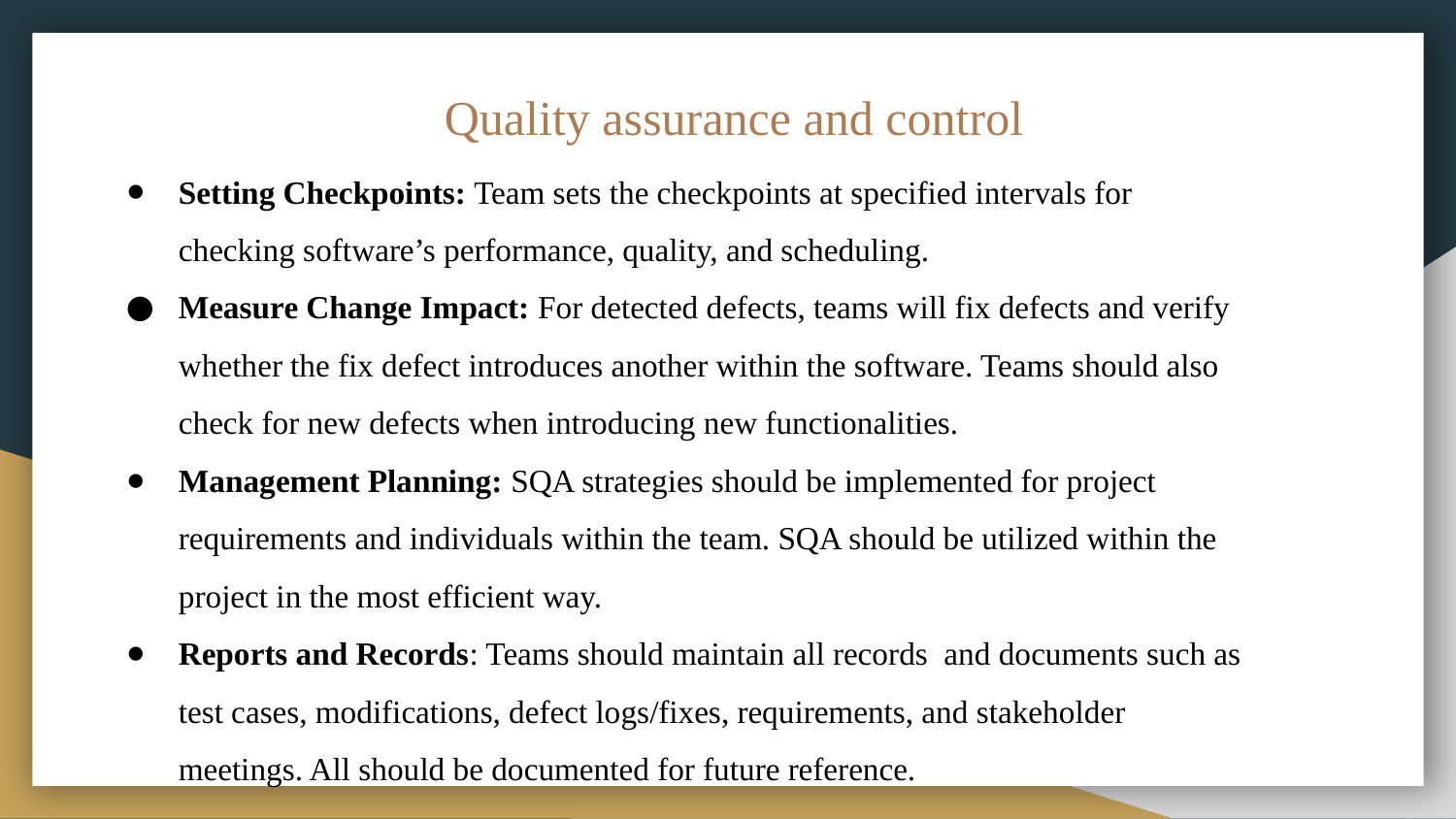

# Quality assurance and control

Setting Checkpoints: Team sets the checkpoints at specified intervals for checking software’s performance, quality, and scheduling.
Measure Change Impact: For detected defects, teams will fix defects and verify whether the fix defect introduces another within the software. Teams should also check for new defects when introducing new functionalities.
Management Planning: SQA strategies should be implemented for project requirements and individuals within the team. SQA should be utilized within the project in the most efficient way.
Reports and Records: Teams should maintain all records  and documents such as test cases, modifications, defect logs/fixes, requirements, and stakeholder meetings. All should be documented for future reference.